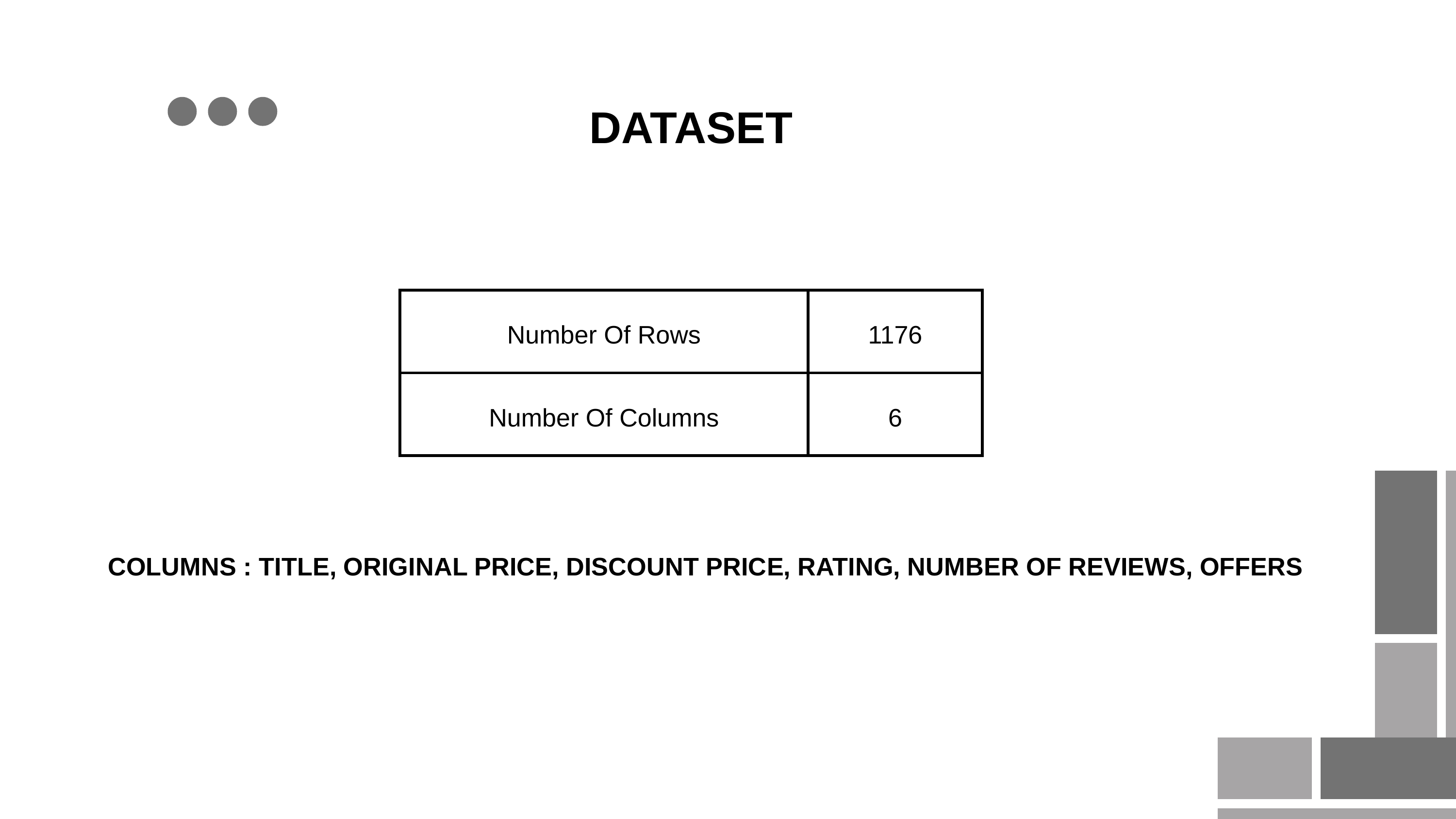

DATASET
| Number Of Rows | 1176 |
| --- | --- |
| Number Of Columns | 6 |

COLUMNS : TITLE, ORIGINAL PRICE, DISCOUNT PRICE, RATING, NUMBER OF REVIEWS, OFFERS